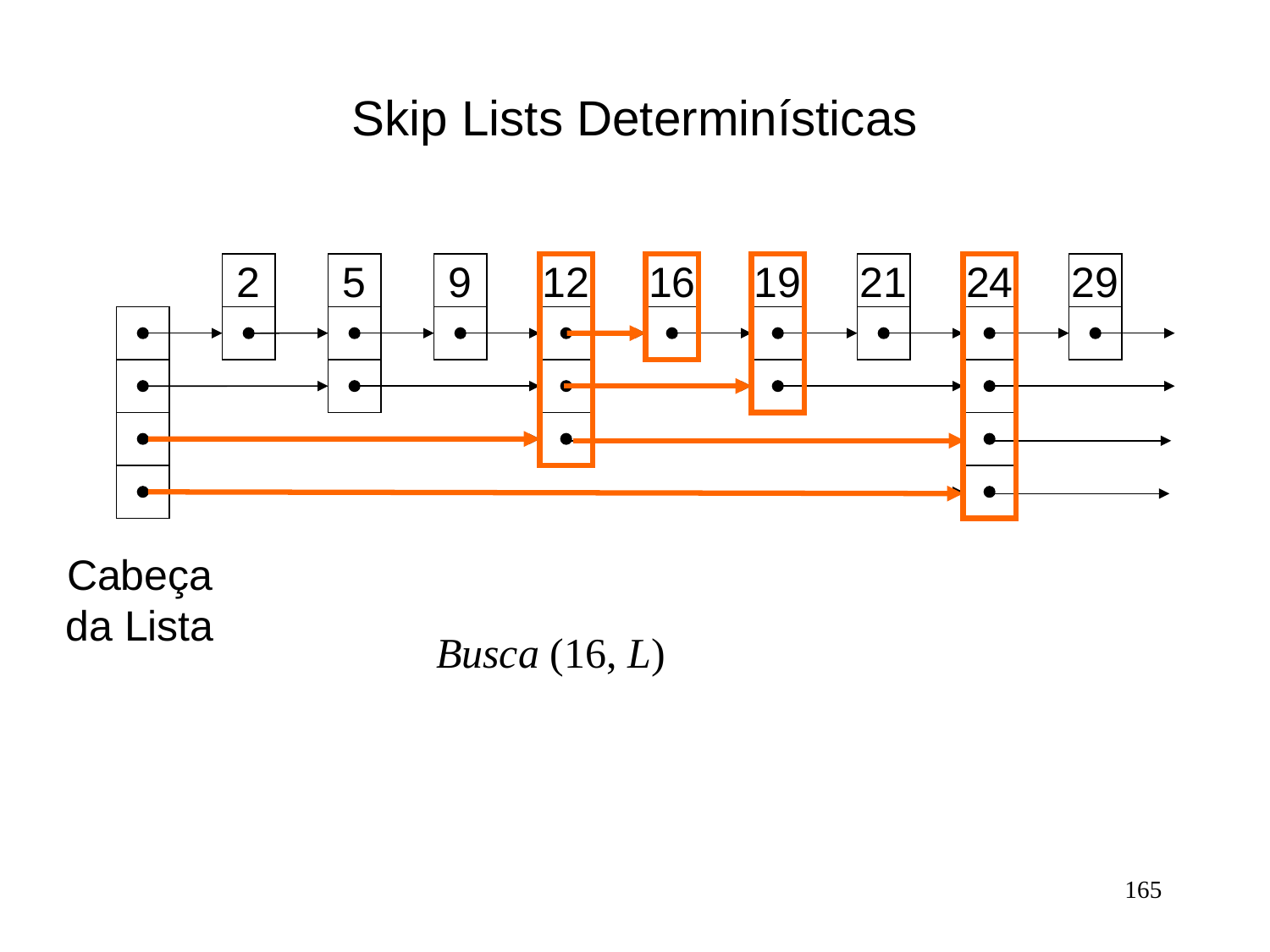

# Skip Lists Determinísticas
2
5
9
12
16
19
21
24
29

Cabeça
da Lista

Busca (16, L)
165